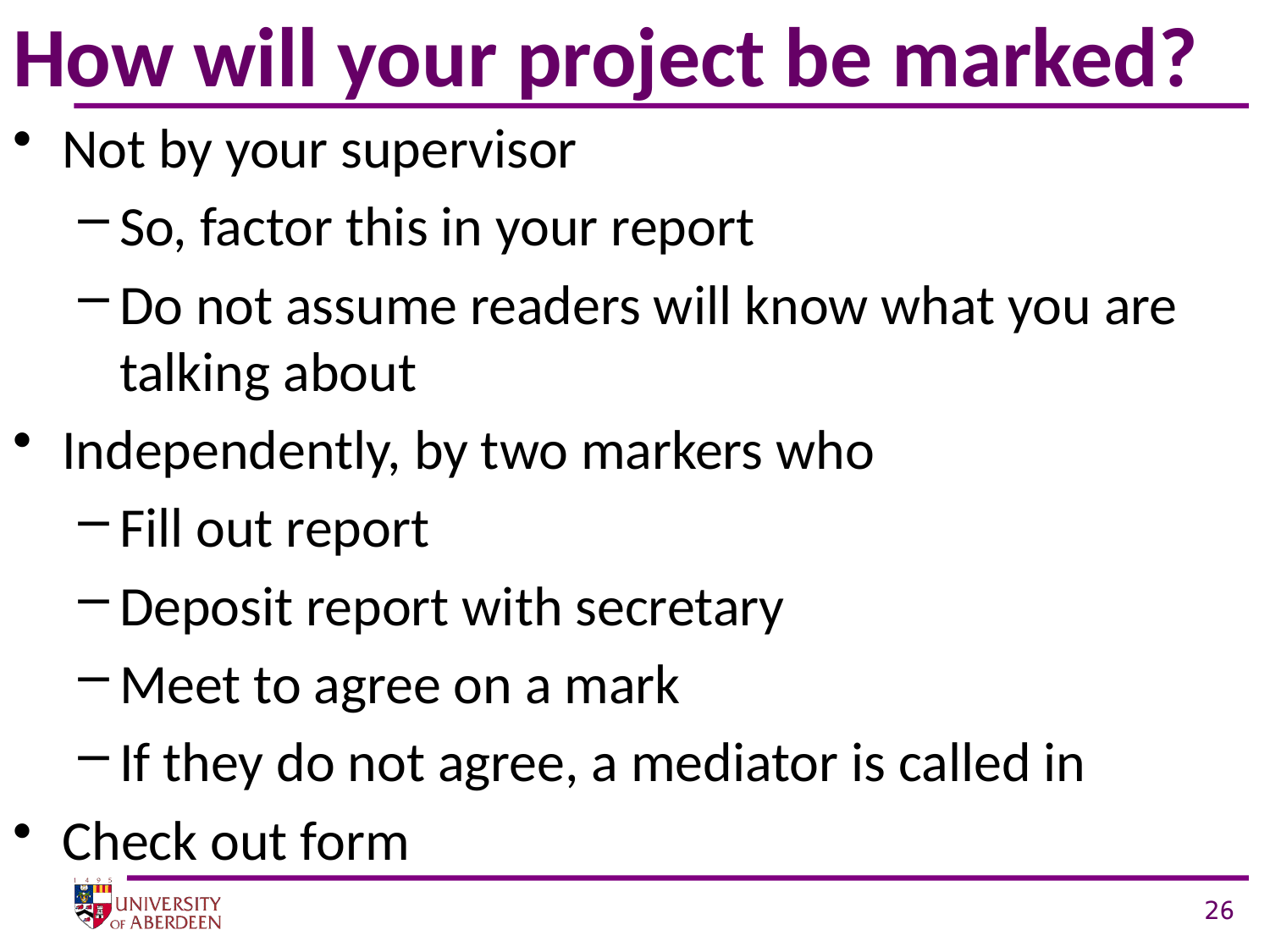

# How will your project be marked?
Not by your supervisor
So, factor this in your report
Do not assume readers will know what you are talking about
Independently, by two markers who
Fill out report
Deposit report with secretary
Meet to agree on a mark
If they do not agree, a mediator is called in
Check out form
26